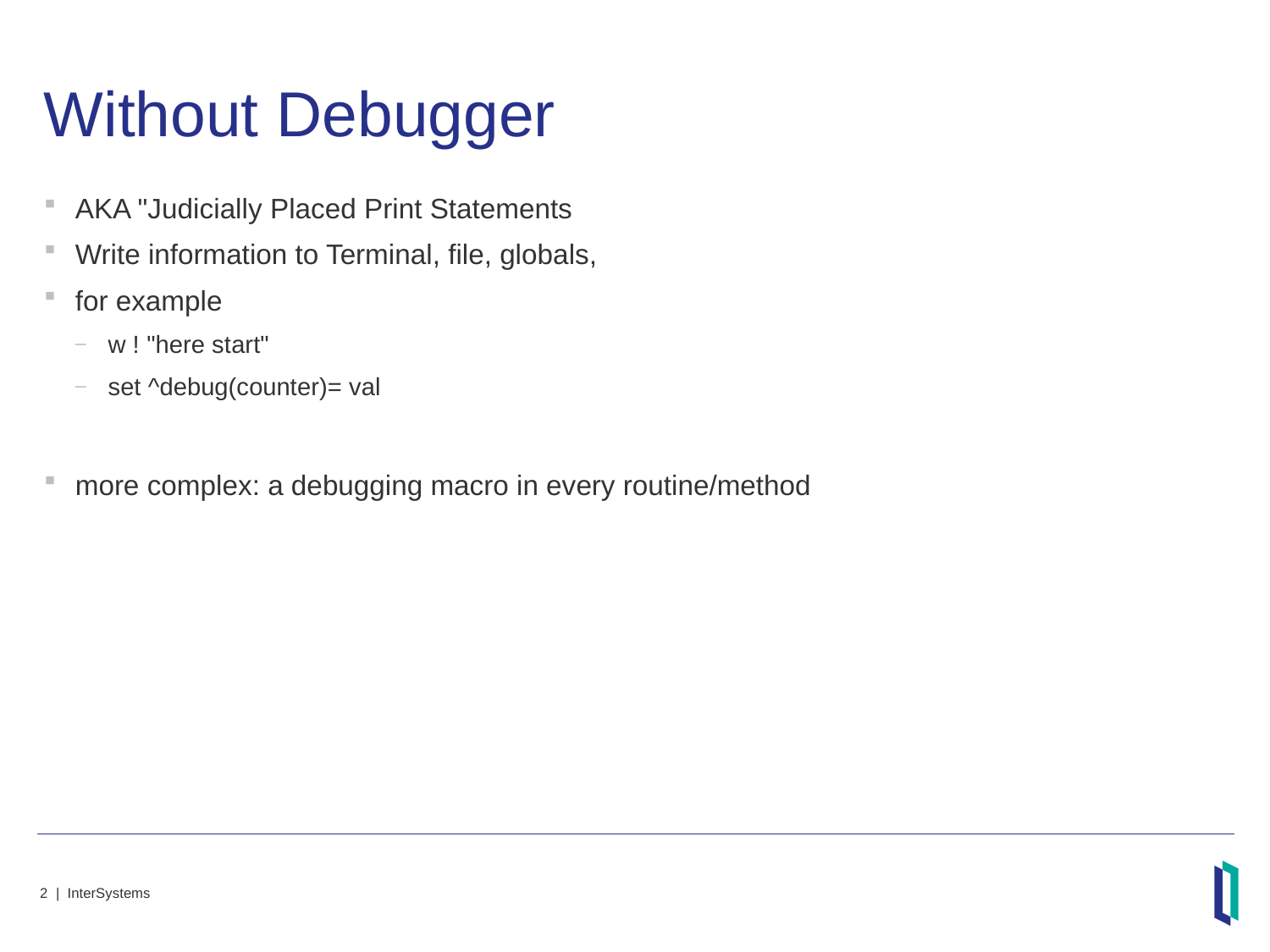

# Without Debugger
AKA "Judicially Placed Print Statements
Write information to Terminal, file, globals,
for example
w ! "here start"
set ^debug(counter)= val

more complex: a debugging macro in every routine/method